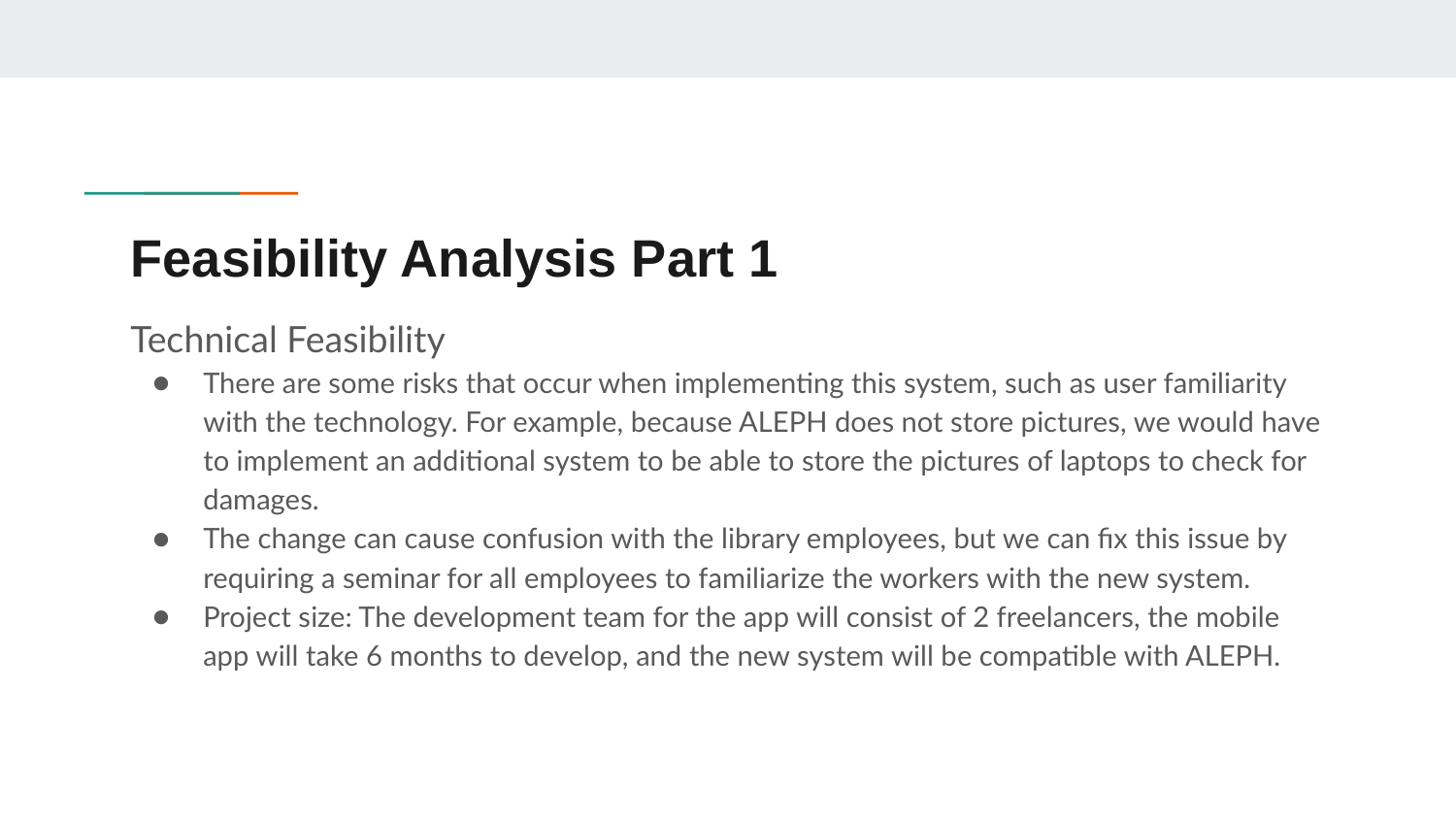

# Feasibility Analysis Part 1
Technical Feasibility
There are some risks that occur when implementing this system, such as user familiarity with the technology. For example, because ALEPH does not store pictures, we would have to implement an additional system to be able to store the pictures of laptops to check for damages.
The change can cause confusion with the library employees, but we can fix this issue by requiring a seminar for all employees to familiarize the workers with the new system.
Project size: The development team for the app will consist of 2 freelancers, the mobile app will take 6 months to develop, and the new system will be compatible with ALEPH.